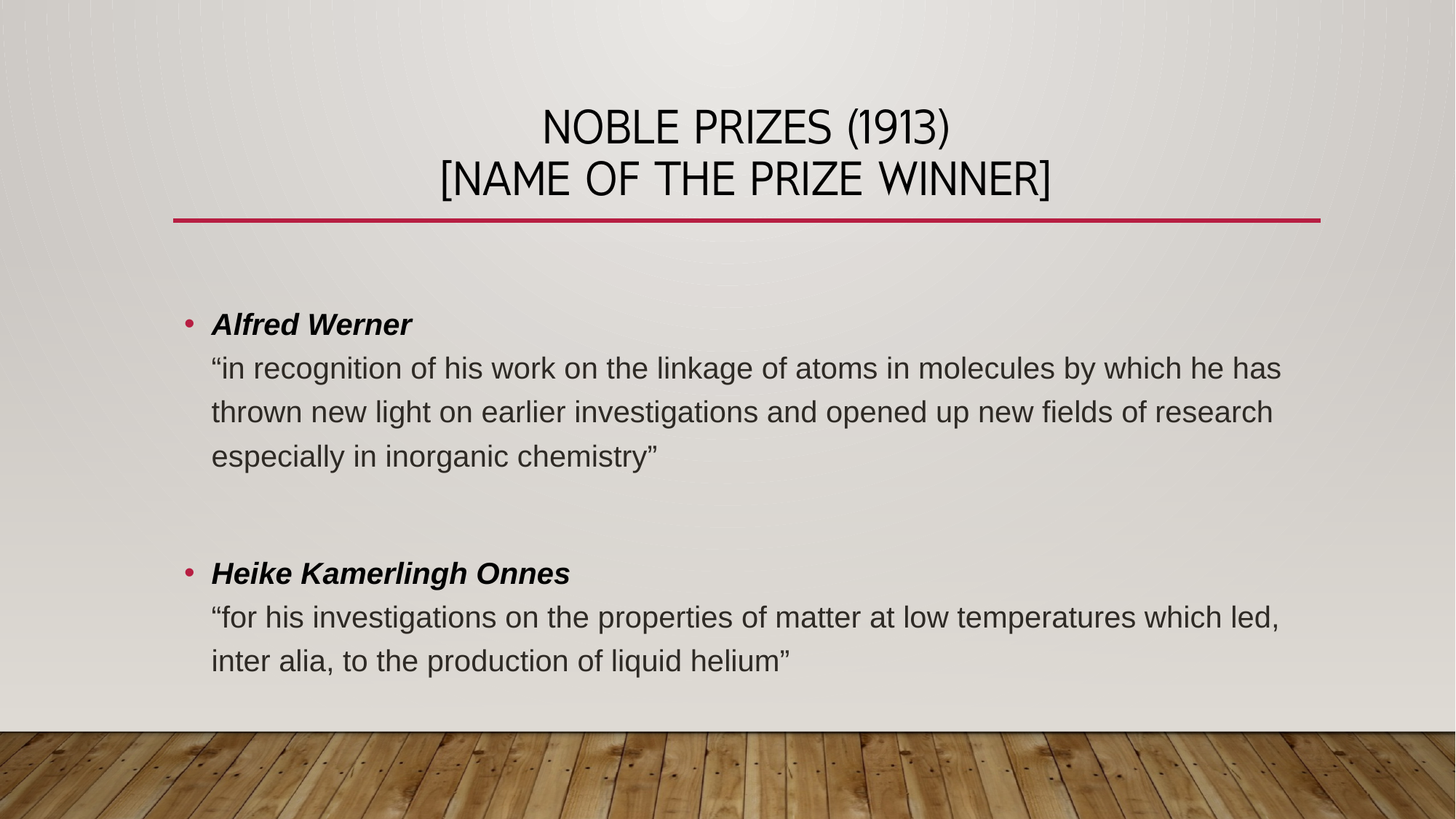

# Noble Prizes (1913) [NAME OF THE PRIZE WINNER]

Alfred Werner
“in recognition of his work on the linkage of atoms in molecules by which he has thrown new light on earlier investigations and opened up new fields of research especially in inorganic chemistry”

Heike Kamerlingh Onnes
“for his investigations on the properties of matter at low temperatures which led, inter alia, to the production of liquid helium”